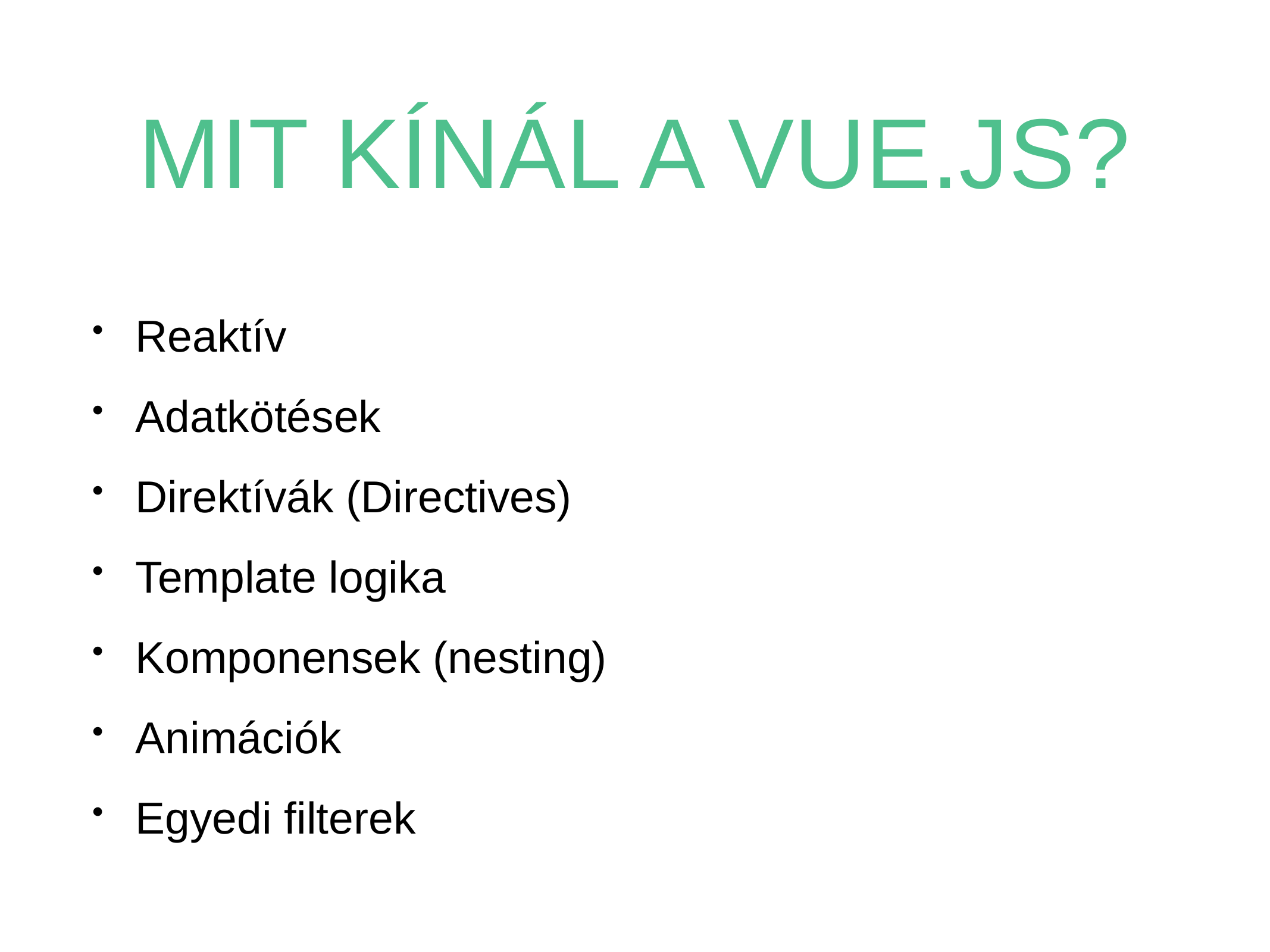

# MIT KÍNÁL A VUE.JS?
Reaktív
Adatkötések
Direktívák (Directives)
Template logika
Komponensek (nesting)
Animációk
Egyedi filterek